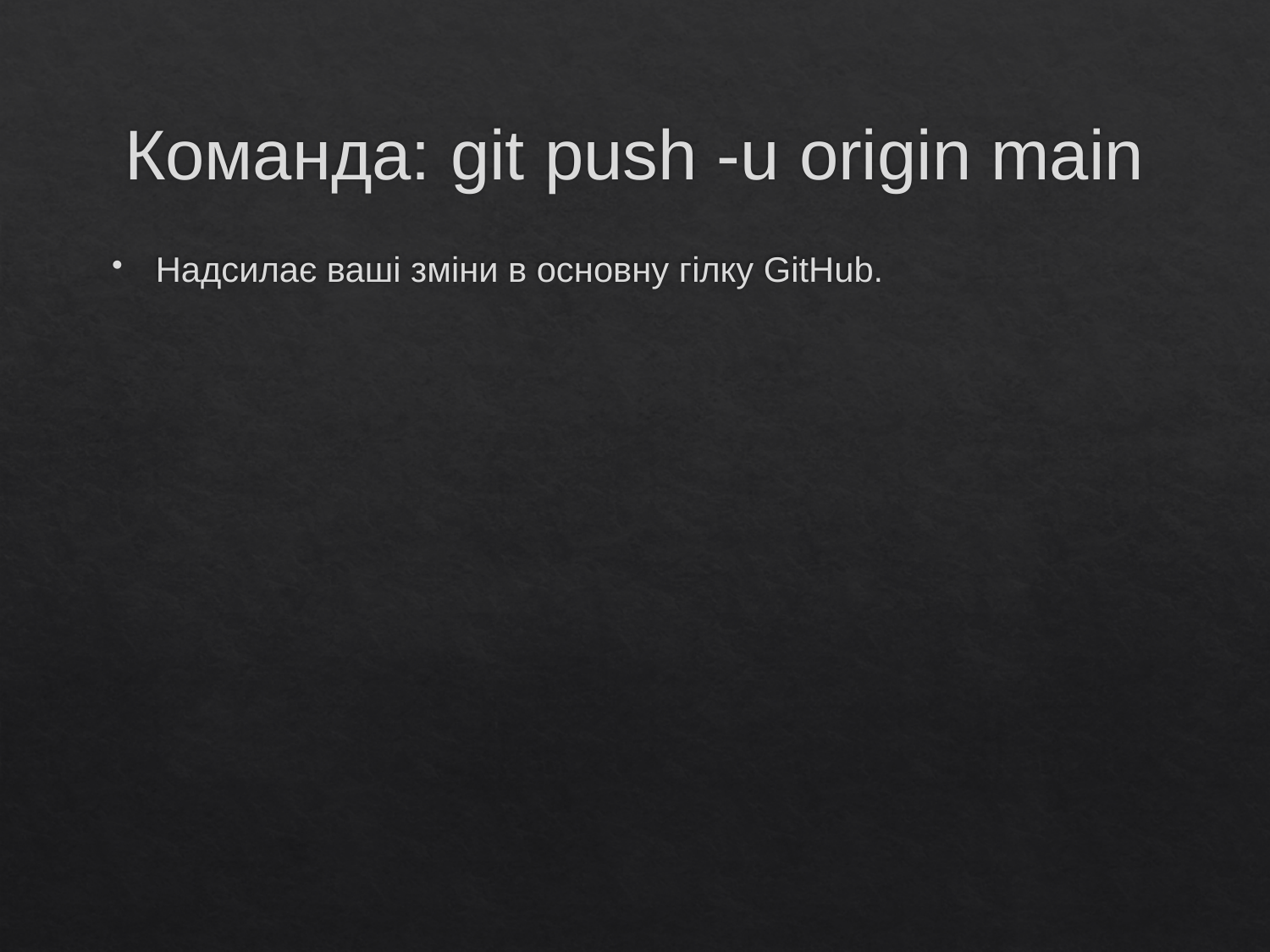

# Команда: git push -u origin main
Надсилає ваші зміни в основну гілку GitHub.